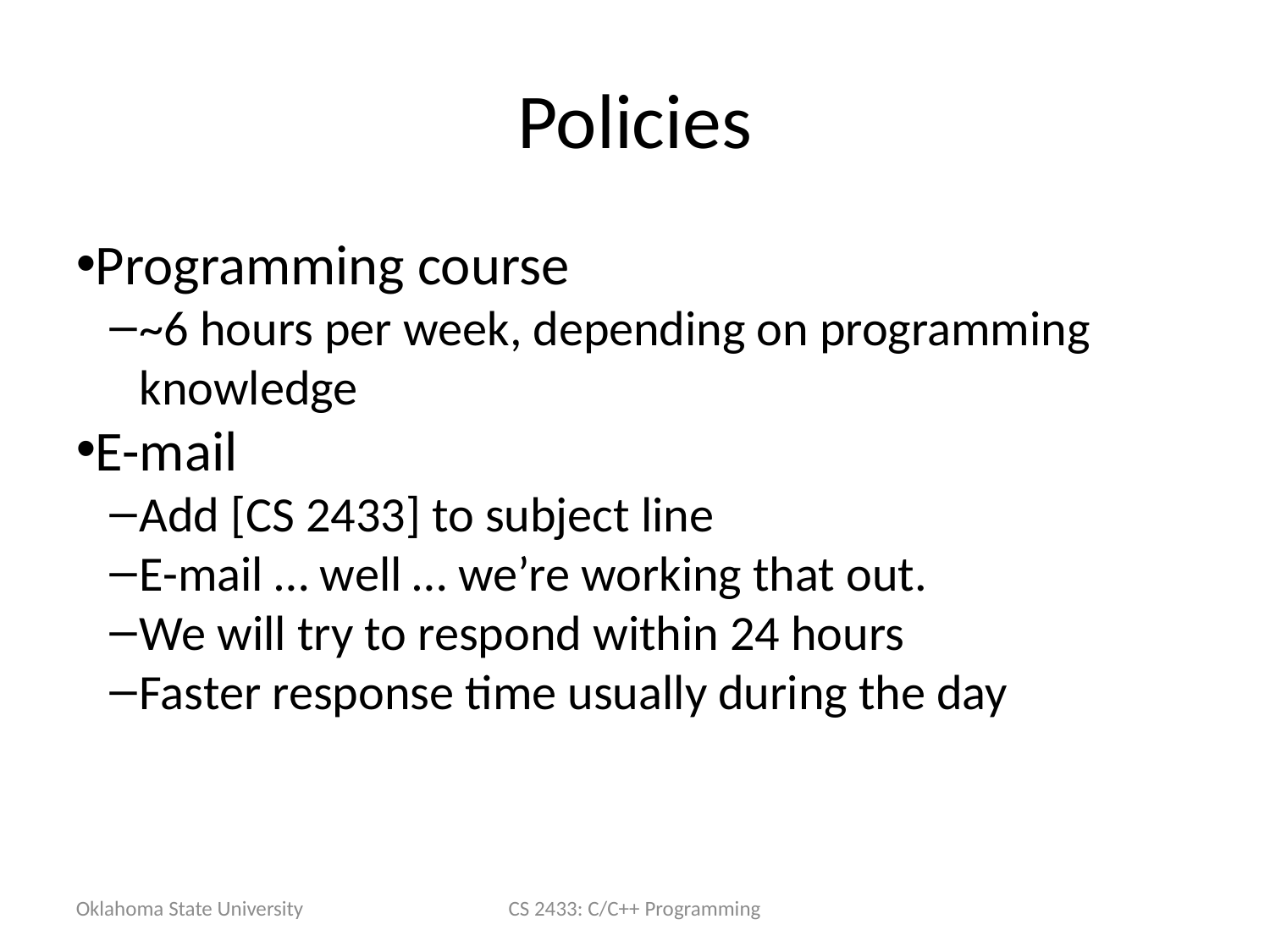

Policies
Programming course
~6 hours per week, depending on programming knowledge
E-mail
Add [CS 2433] to subject line
E-mail … well … we’re working that out.
We will try to respond within 24 hours
Faster response time usually during the day
Oklahoma State University
CS 2433: C/C++ Programming